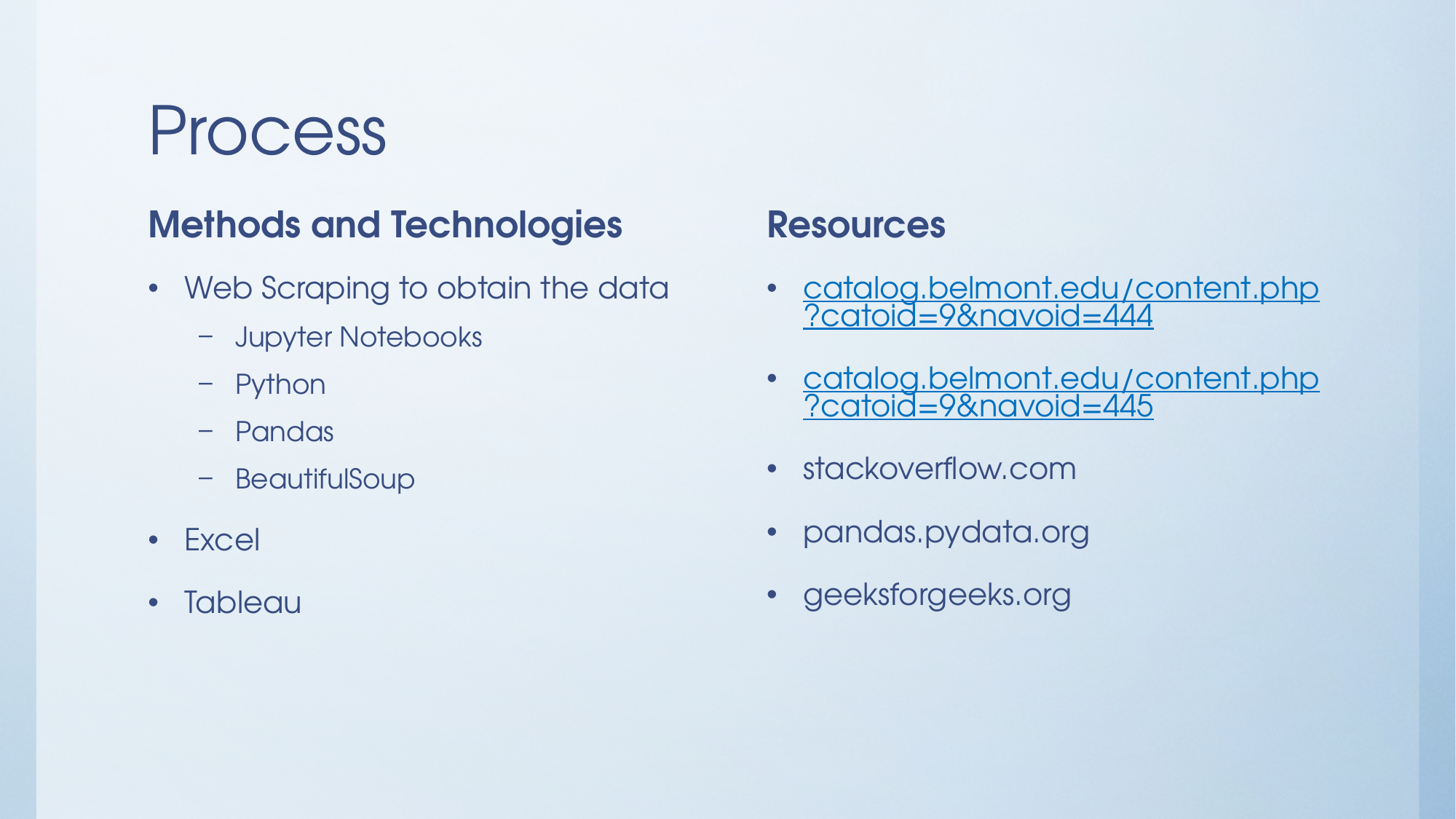

# Process
Methods and Technologies
Resources
Web Scraping to obtain the data
Jupyter Notebooks
Python
Pandas
BeautifulSoup
Excel
Tableau
catalog.belmont.edu/content.php?catoid=9&navoid=444
catalog.belmont.edu/content.php?catoid=9&navoid=445
stackoverflow.com
pandas.pydata.org
geeksforgeeks.org